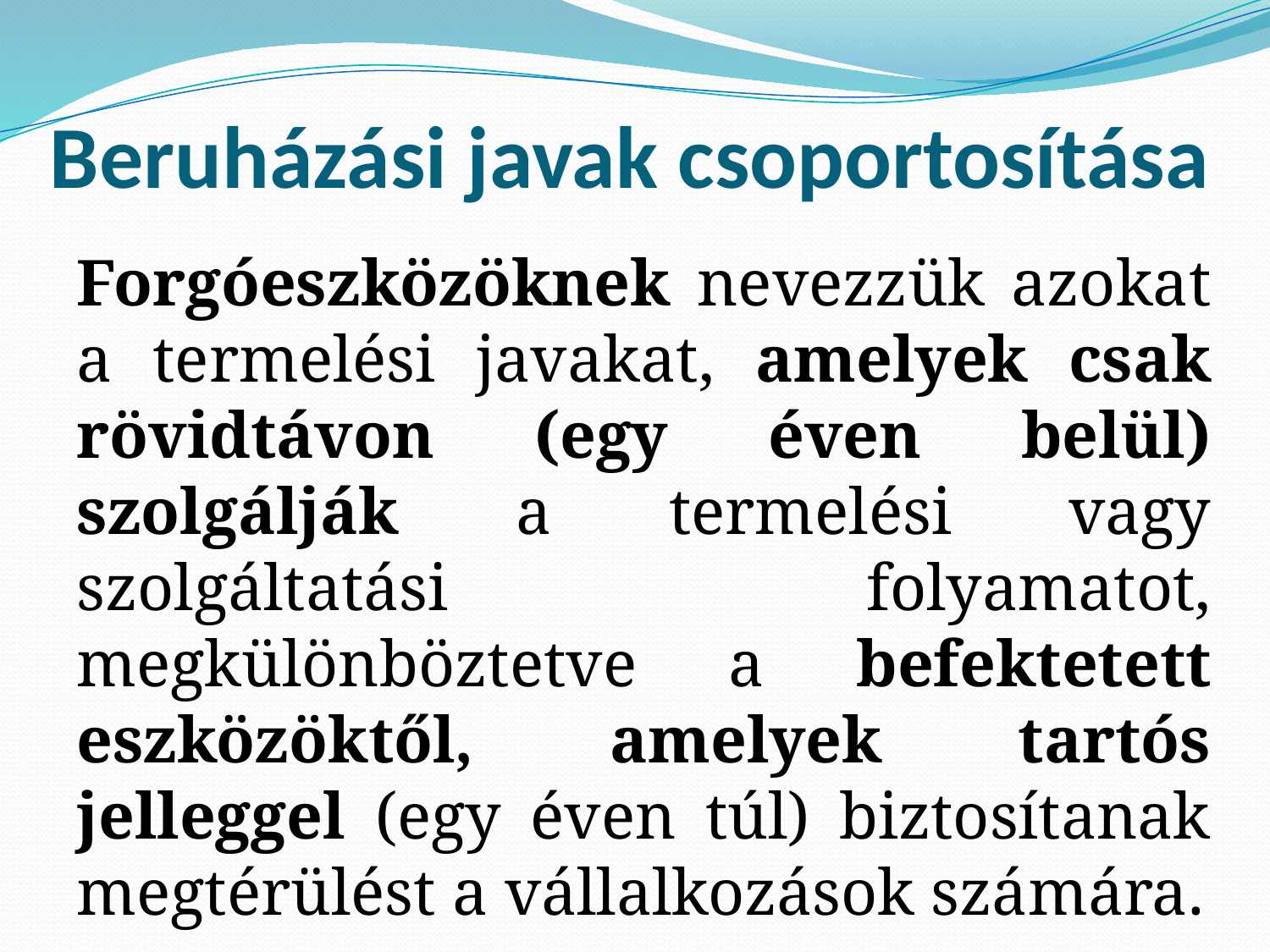

# Beruházási javak csoportosítása
Forgóeszközöknek nevezzük azokat a termelési javakat, amelyek csak rövidtávon (egy éven belül) szolgálják a termelési vagy szolgáltatási folyamatot, megkülönböztetve a befektetett eszközöktől, amelyek tartós jelleggel (egy éven túl) biztosítanak megtérülést a vállalkozások számára.